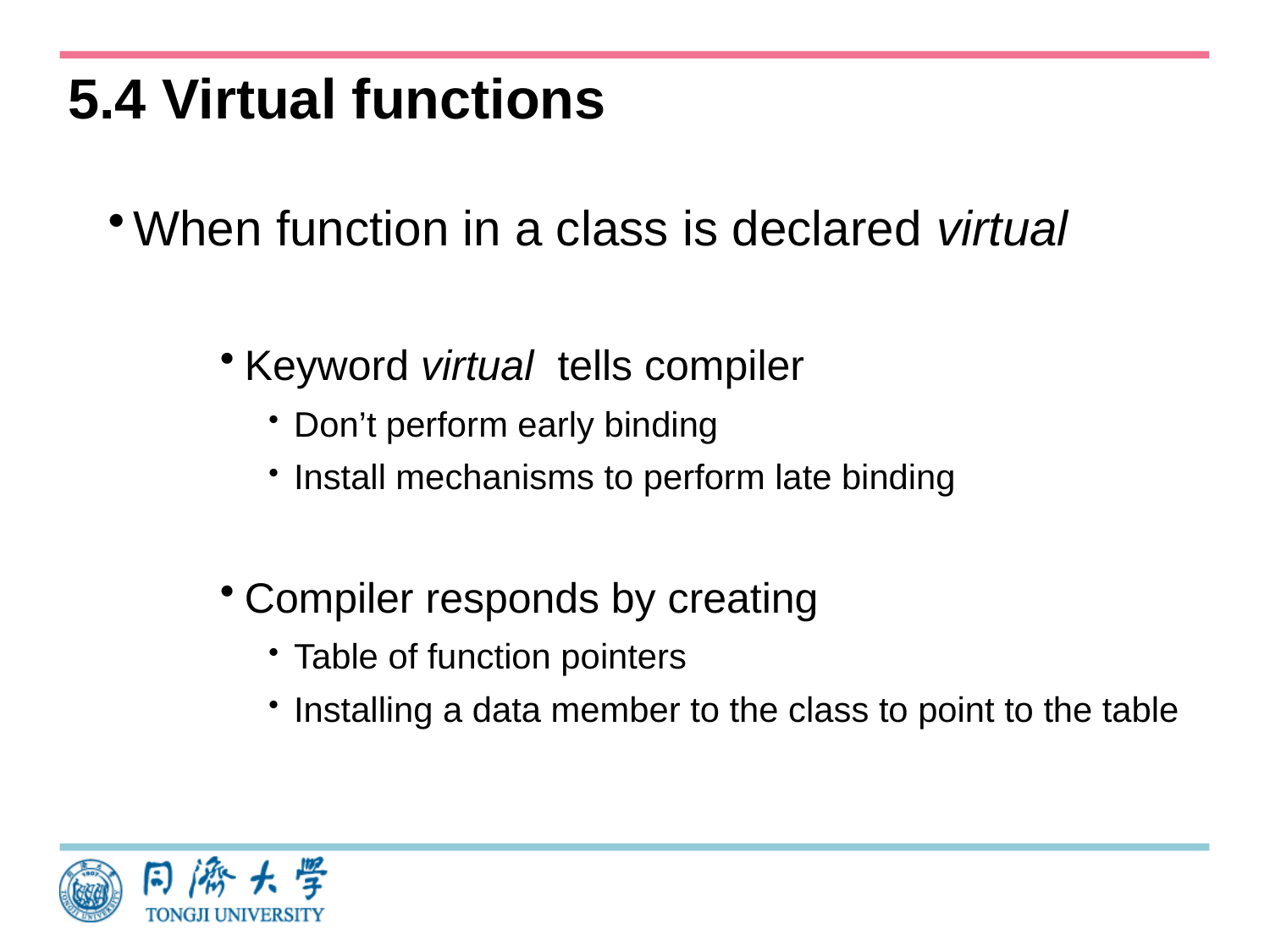

# 5.4 Virtual functions
When function in a class is declared virtual

Keyword virtual  tells compiler
Don’t perform early binding
Install mechanisms to perform late binding

Compiler responds by creating
Table of function pointers
Installing a data member to the class to point to the table